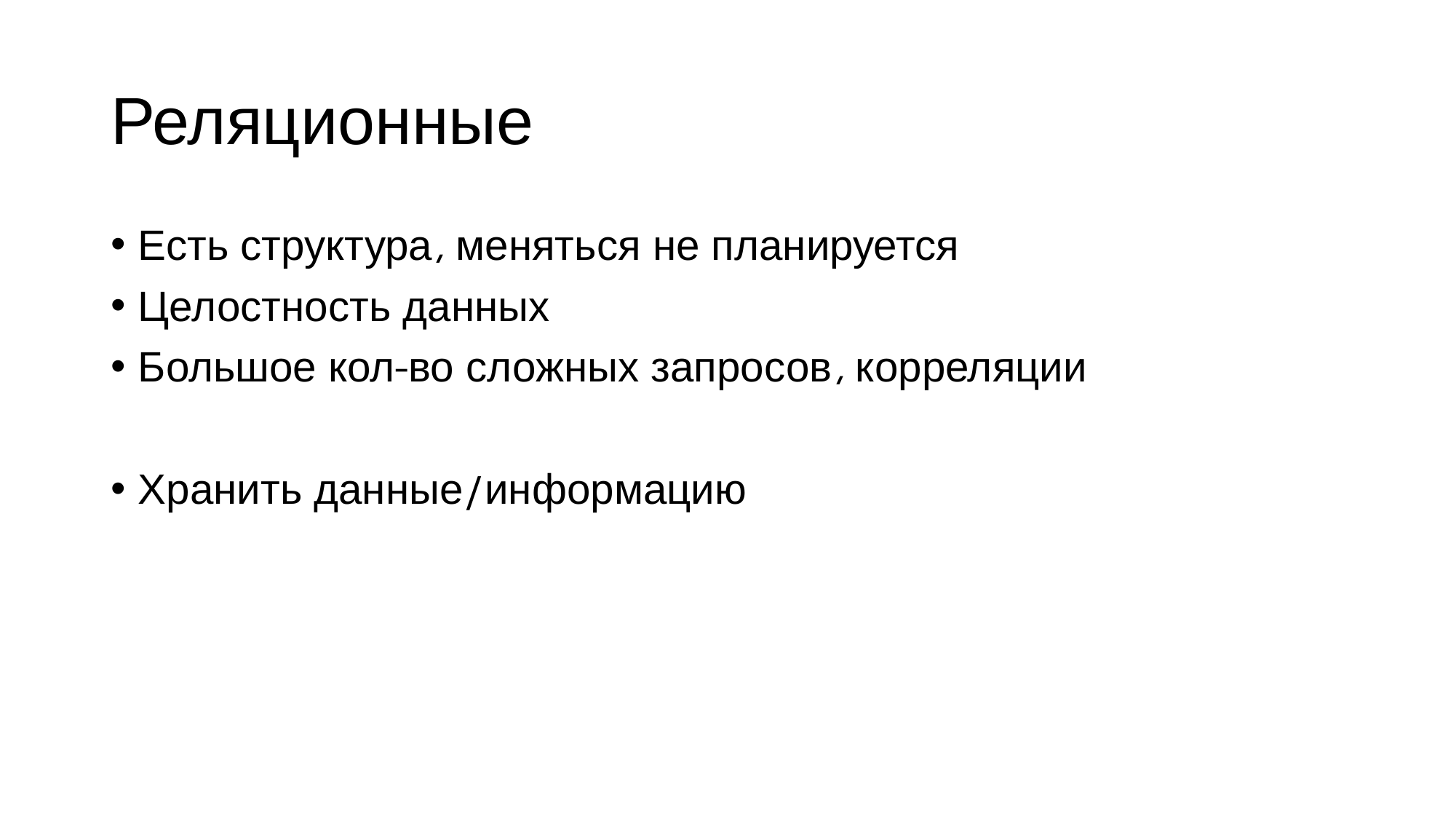

# Реляционные
Есть структура, меняться не планируется
Целостность данных
Большое кол-во сложных запросов, корреляции

Хранить данные/информацию